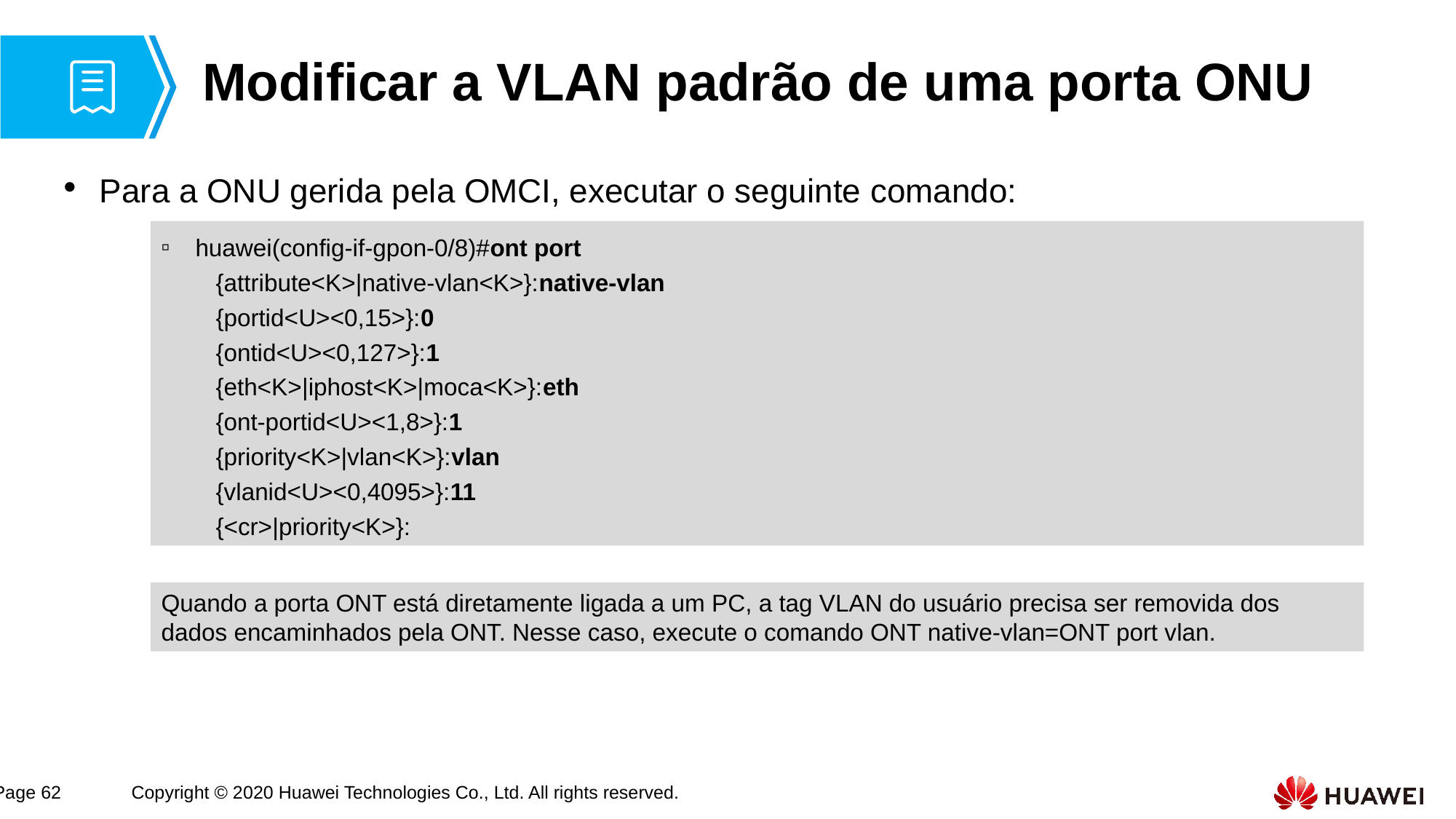

# Modificar a VLAN padrão de uma porta ONU
Para a ONU gerida pela OMCI, executar o seguinte comando:
huawei(config-if-gpon-0/8)#ont port
{attribute<K>|native-vlan<K>}:native-vlan
{portid<U><0,15>}:0
{ontid<U><0,127>}:1
{eth<K>|iphost<K>|moca<K>}:eth
{ont-portid<U><1,8>}:1
{priority<K>|vlan<K>}:vlan
{vlanid<U><0,4095>}:11
{<cr>|priority<K>}:
Quando a porta ONT está diretamente ligada a um PC, a tag VLAN do usuário precisa ser removida dos dados encaminhados pela ONT. Nesse caso, execute o comando ONT native-vlan=ONT port vlan.